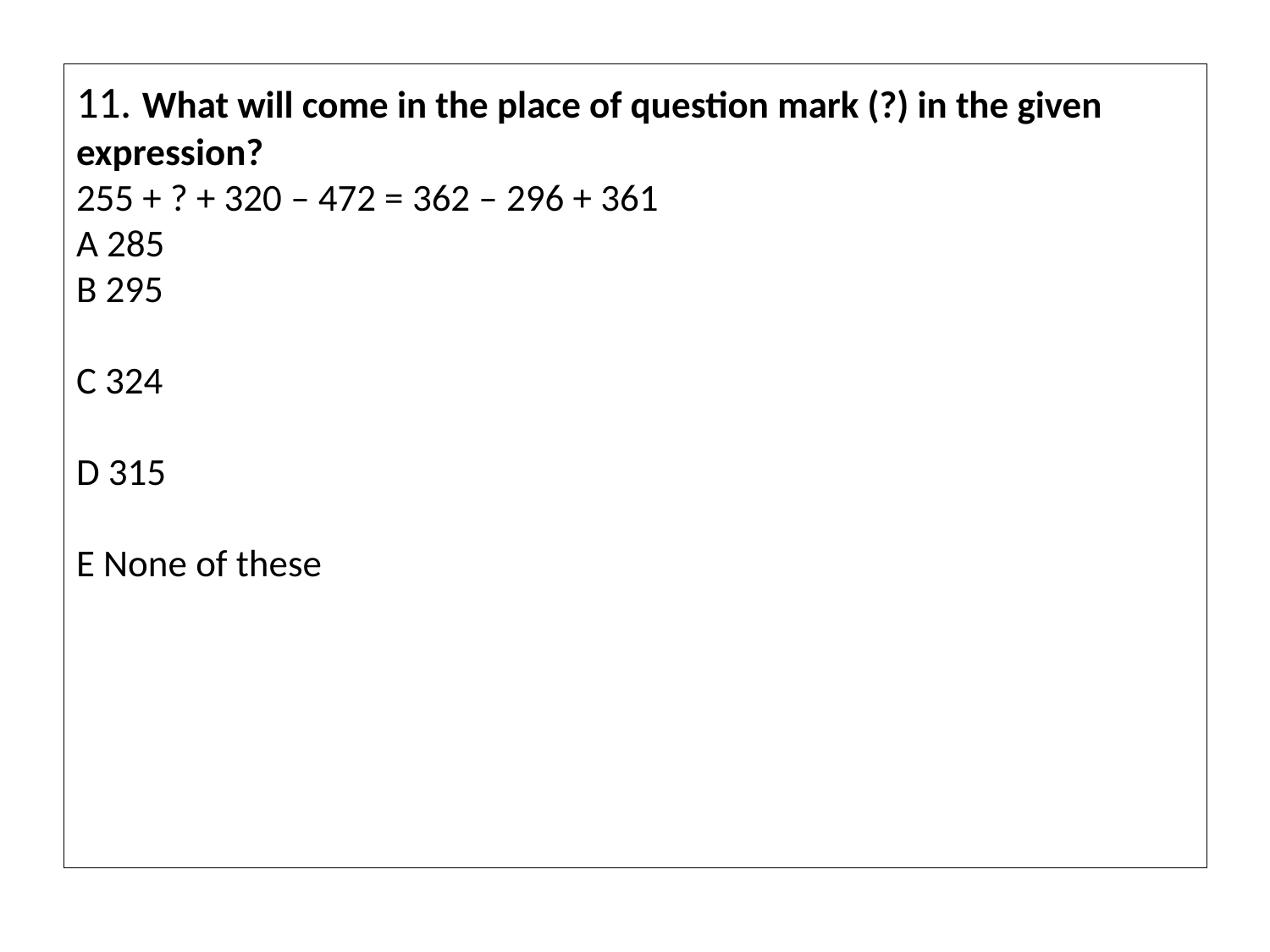

# 11. What will come in the place of question mark (?) in the given expression? 255 + ? + 320 – 472 = 362 – 296 + 361 A 285 B 295   C 324   D 315   E None of these